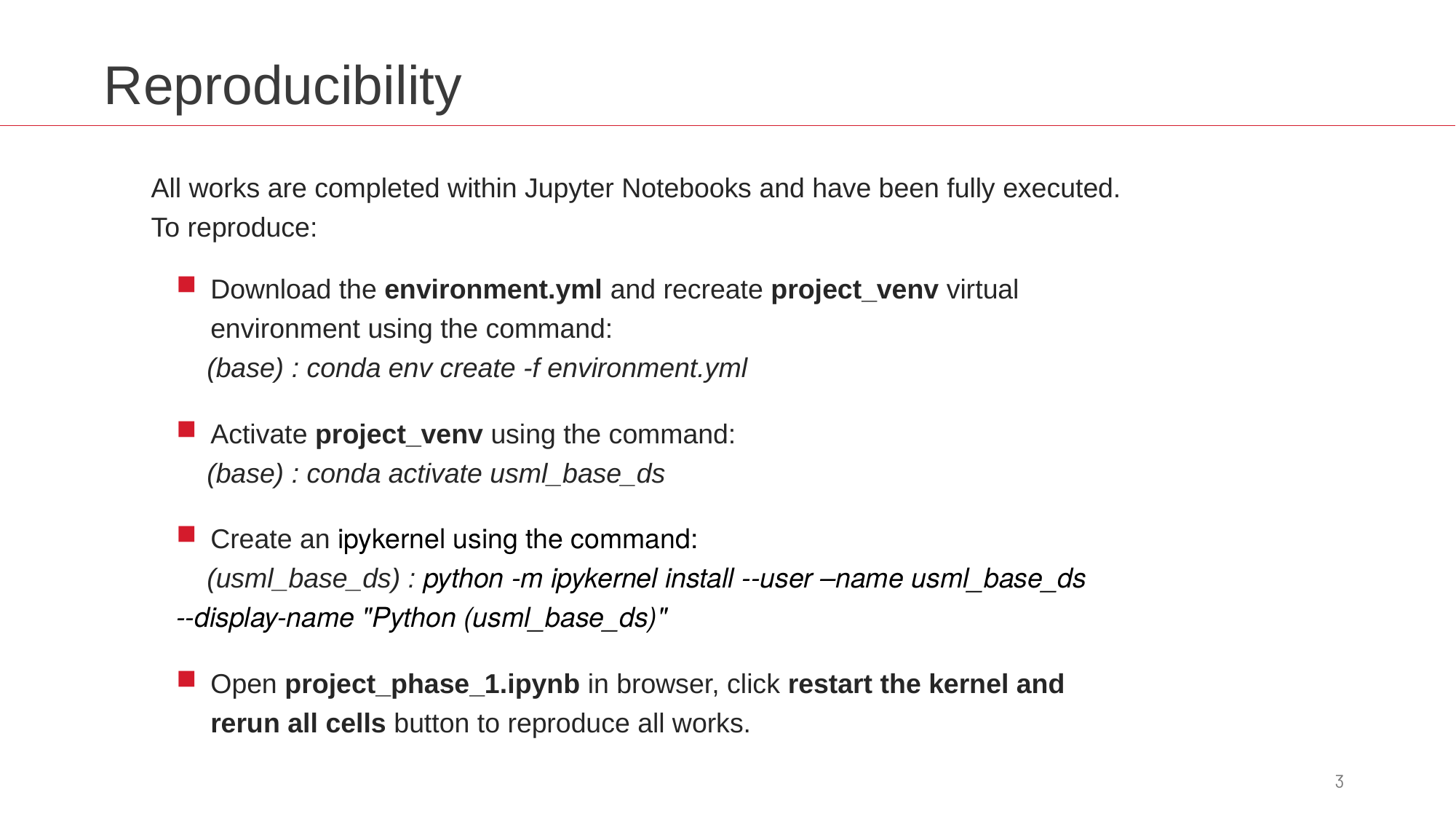

Reproducibility

All works are completed within Jupyter Notebooks and have been fully executed. To reproduce:
Download the environment.yml and recreate project_venv virtual environment using the command:
    (base) : conda env create -f environment.yml
Activate project_venv using the command:
    (base) : conda activate usml_base_ds
Create an ipykernel using the command:
    (usml_base_ds) : python -m ipykernel install --user –name usml_base_ds --display-name "Python (usml_base_ds)"
Open project_phase_1.ipynb in browser, click restart the kernel and rerun all cells button to reproduce all works.
3